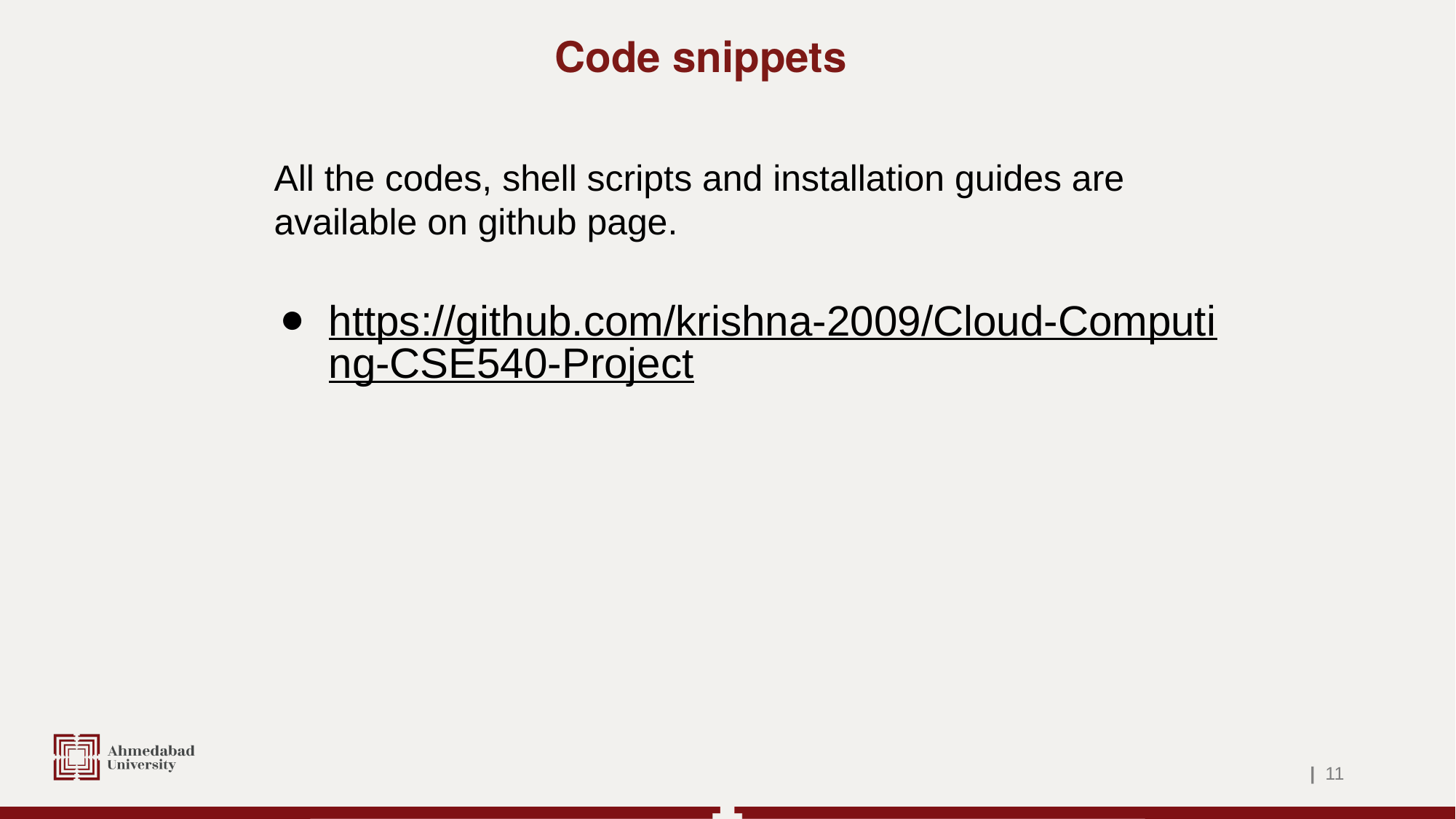

Code snippets
All the codes, shell scripts and installation guides are available on github page.

https://github.com/krishna-2009/Cloud-Computing-CSE540-Project

|  11